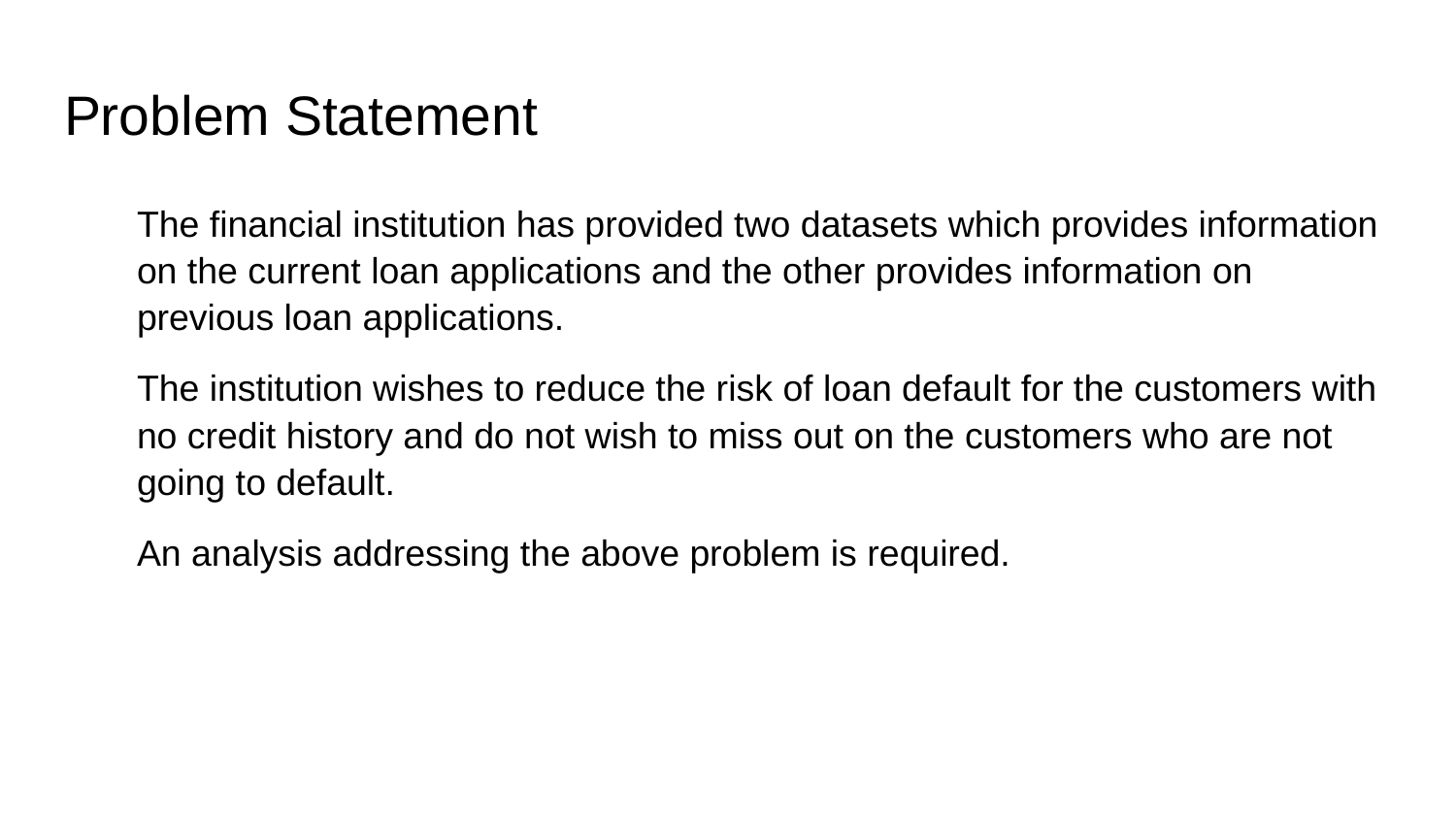

# Problem Statement
The financial institution has provided two datasets which provides information on the current loan applications and the other provides information on previous loan applications.
The institution wishes to reduce the risk of loan default for the customers with no credit history and do not wish to miss out on the customers who are not going to default.
An analysis addressing the above problem is required.